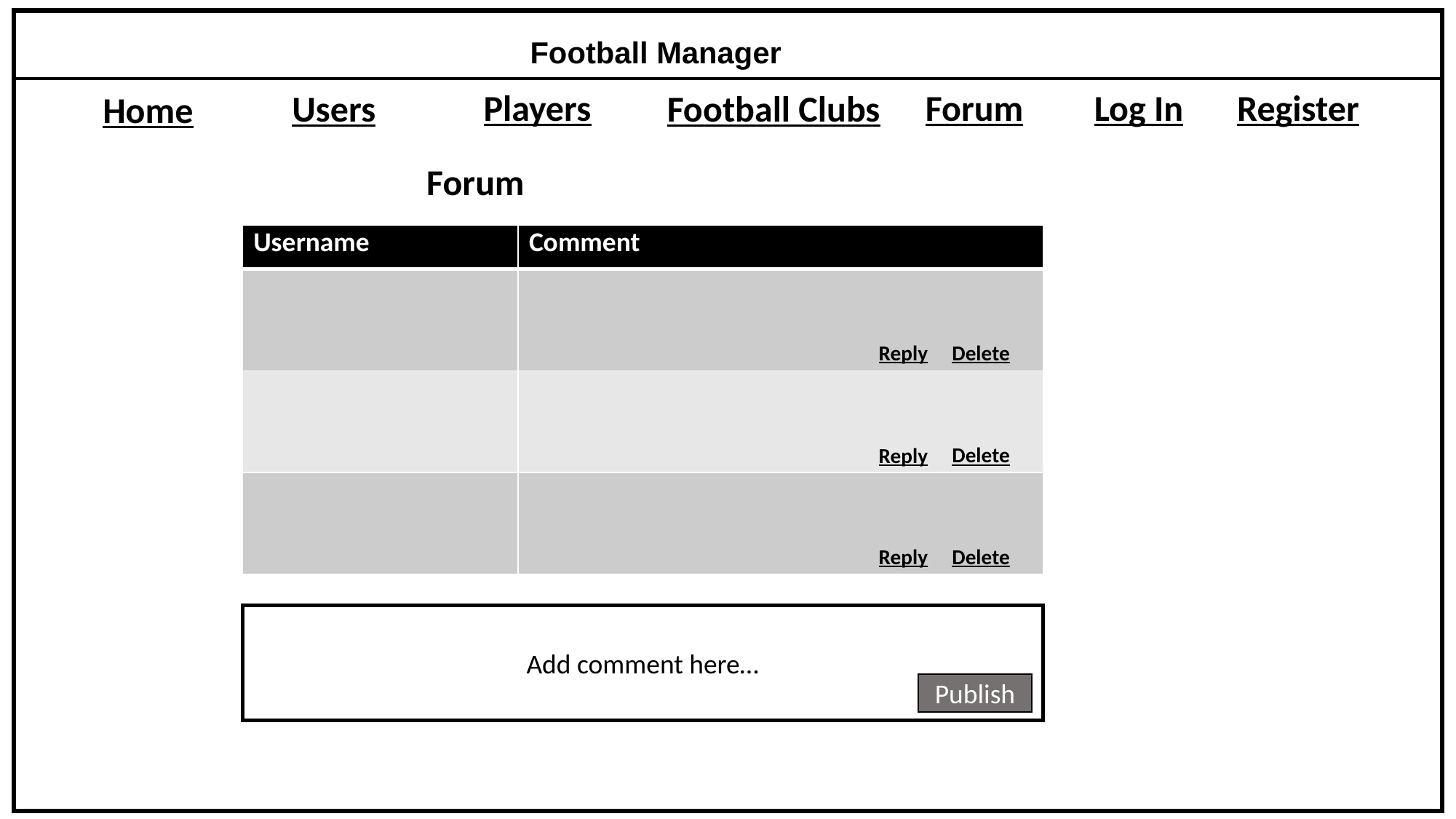

Football Manager
Players
Forum
Log In
Register
Football Clubs
Users
Home
Forum
| Username | Comment |
| --- | --- |
|  |  |
|  |  |
|  |  |
Delete
Reply
Delete
Reply
Reply
Delete
Add comment here…
Publish